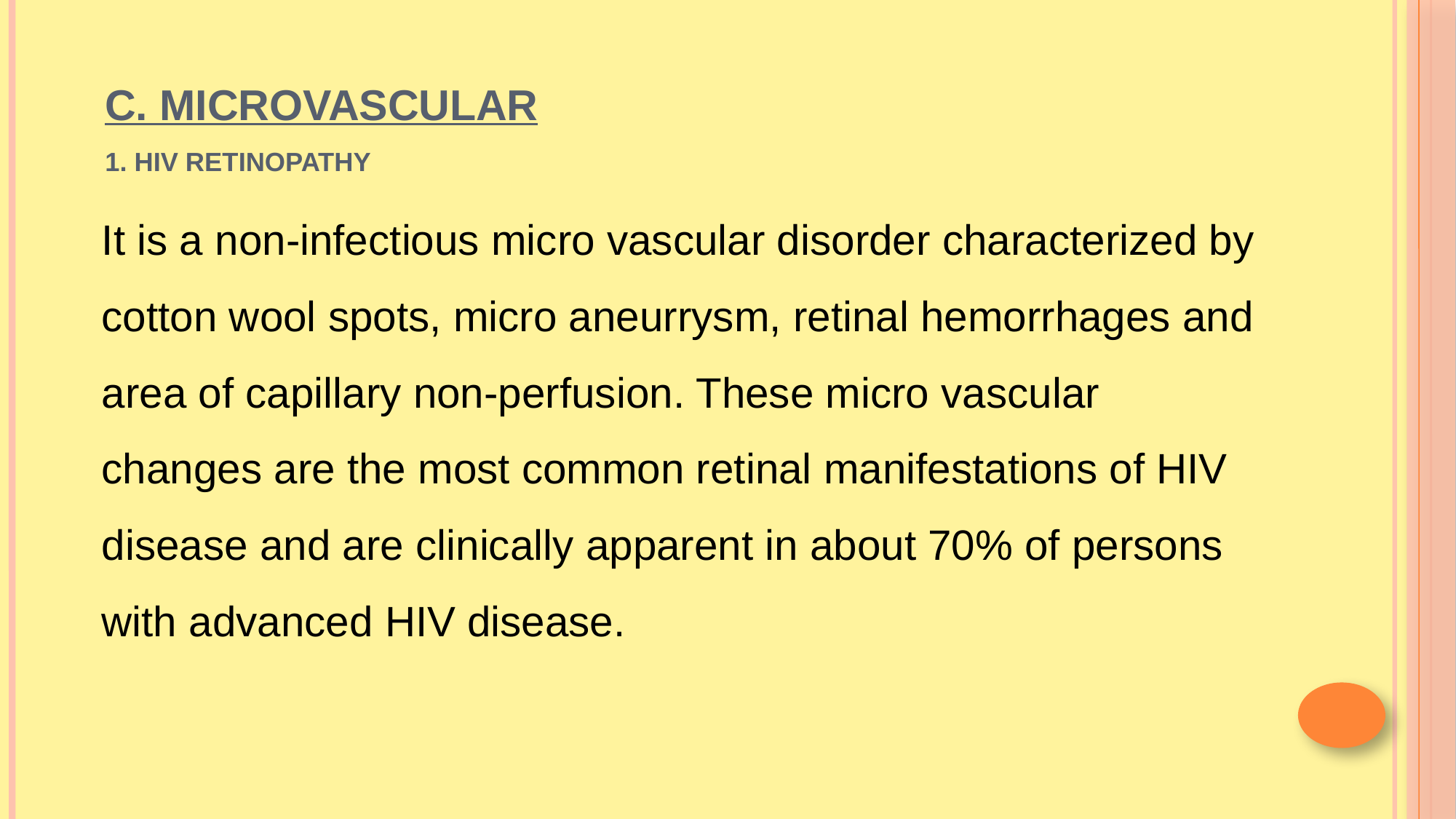

# c. MICROVASCULAR 1. HIV retinopathy
It is a non-infectious micro vascular disorder characterized by cotton wool spots, micro aneurrysm, retinal hemorrhages and area of capillary non-perfusion. These micro vascular changes are the most common retinal manifestations of HIV disease and are clinically apparent in about 70% of persons with advanced HIV disease.